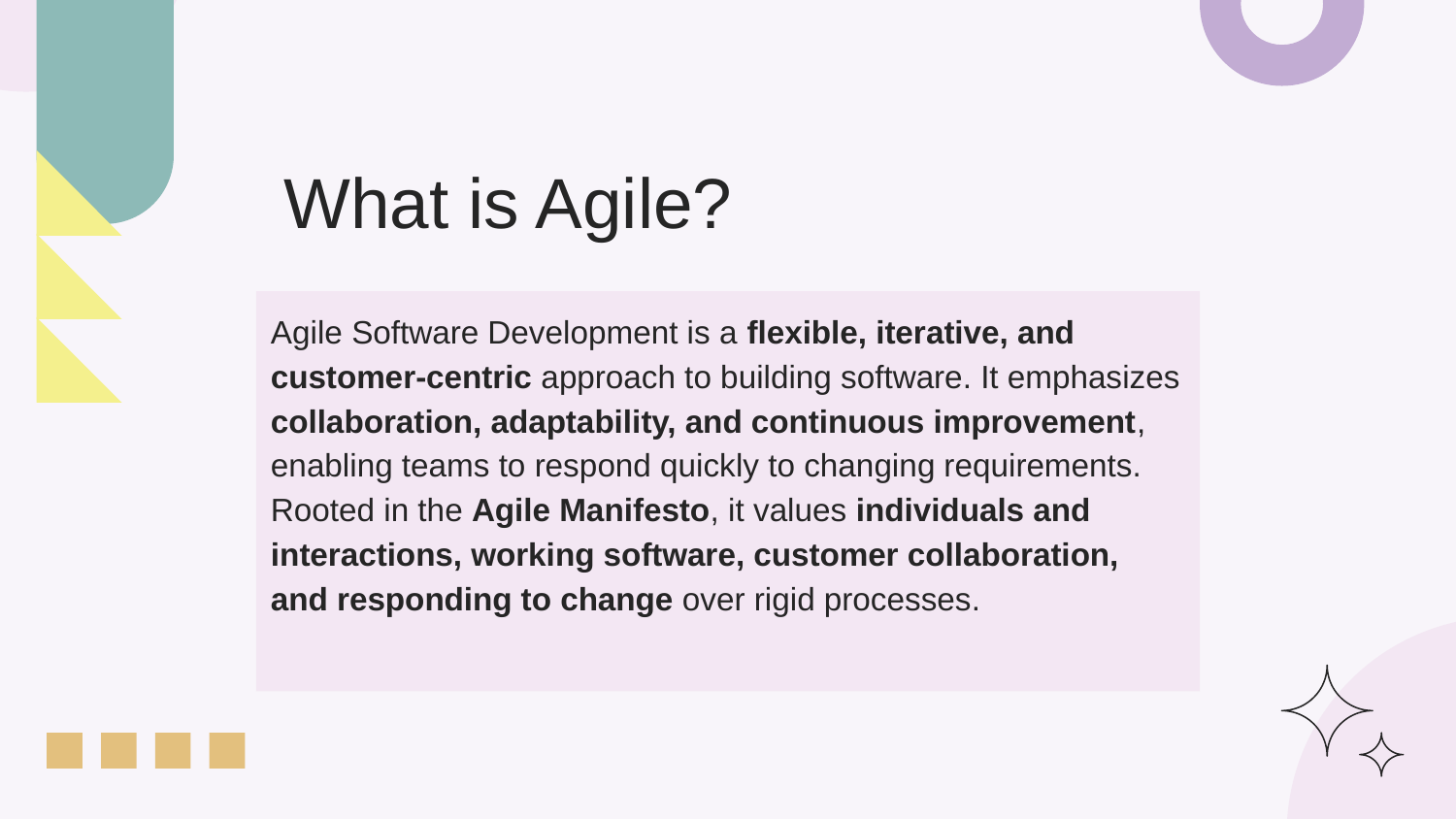

# What is Agile?
Agile Software Development is a flexible, iterative, and customer-centric approach to building software. It emphasizes collaboration, adaptability, and continuous improvement, enabling teams to respond quickly to changing requirements. Rooted in the Agile Manifesto, it values individuals and interactions, working software, customer collaboration, and responding to change over rigid processes.